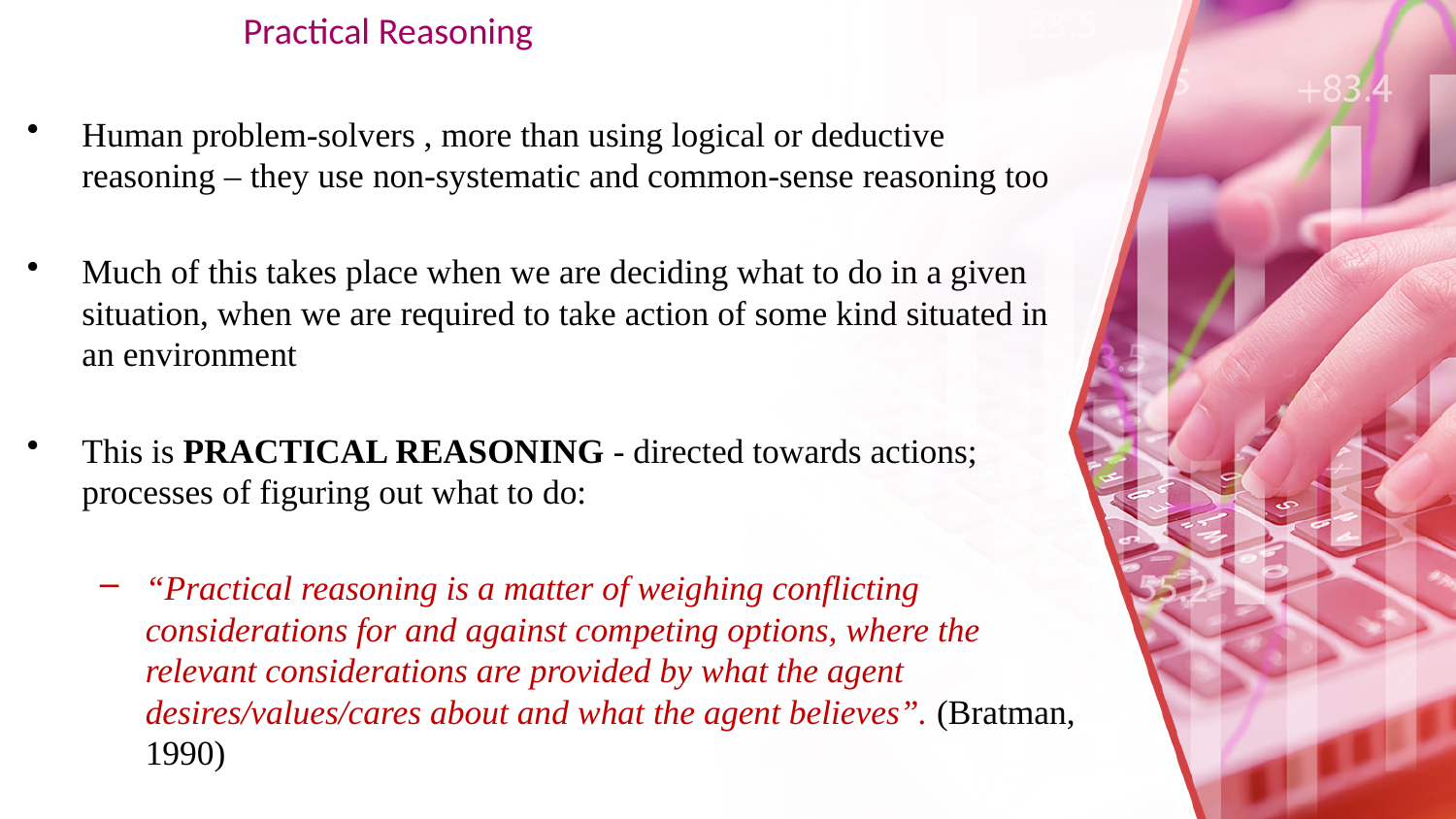

# Practical Reasoning
Human problem-solvers , more than using logical or deductive reasoning – they use non-systematic and common-sense reasoning too

Much of this takes place when we are deciding what to do in a given situation, when we are required to take action of some kind situated in an environment

This is PRACTICAL REASONING - directed towards actions; processes of figuring out what to do:

“Practical reasoning is a matter of weighing conflicting considerations for and against competing options, where the relevant considerations are provided by what the agent desires/values/cares about and what the agent believes”. (Bratman, 1990)